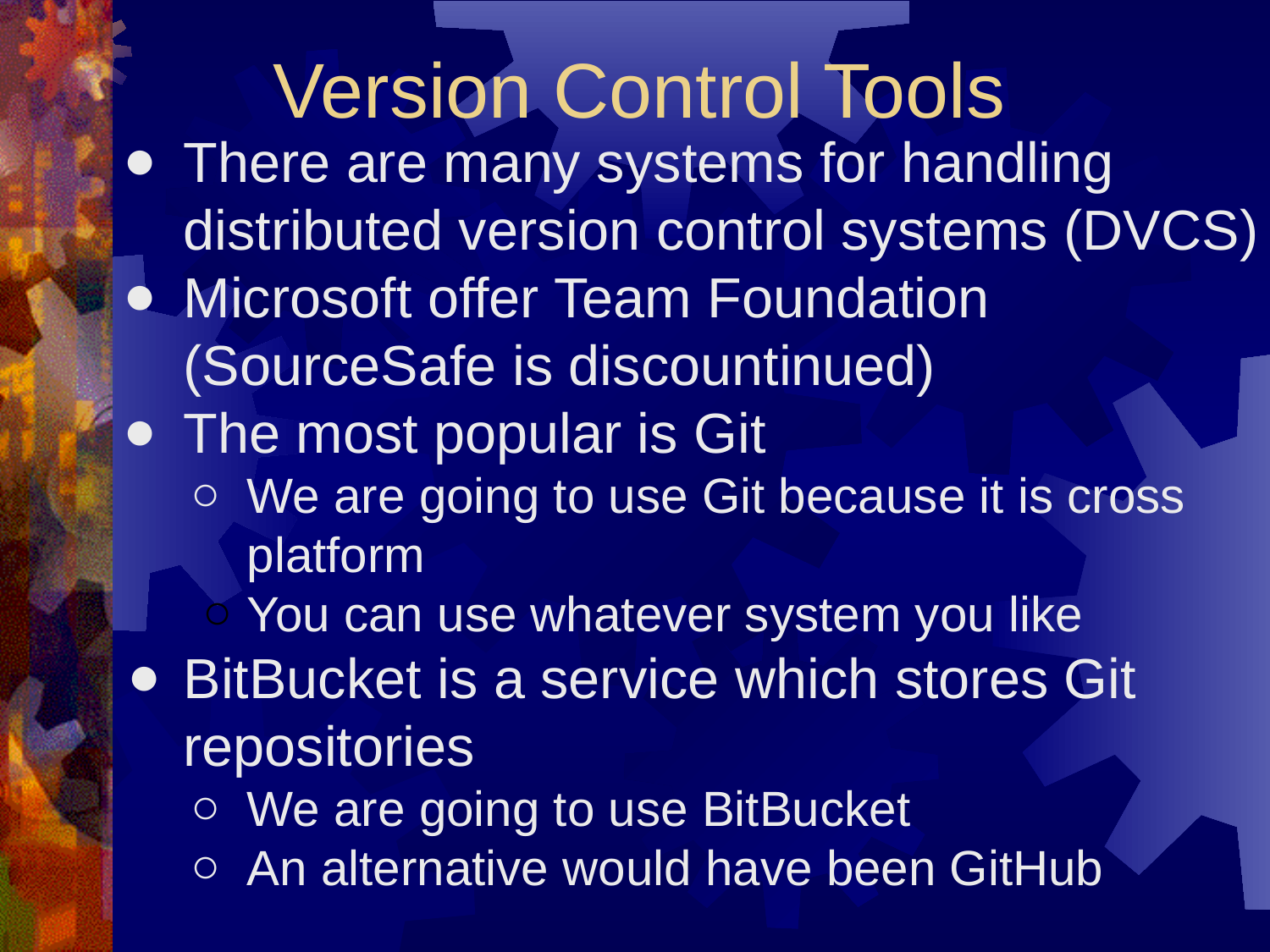

# Version Control Tools
There are many systems for handling  distributed version control systems (DVCS)
Microsoft offer Team Foundation (SourceSafe is discountinued)
The most popular is Git
We are going to use Git because it is cross platform
You can use whatever system you like
BitBucket is a service which stores Git repositories
We are going to use BitBucket
An alternative would have been GitHub